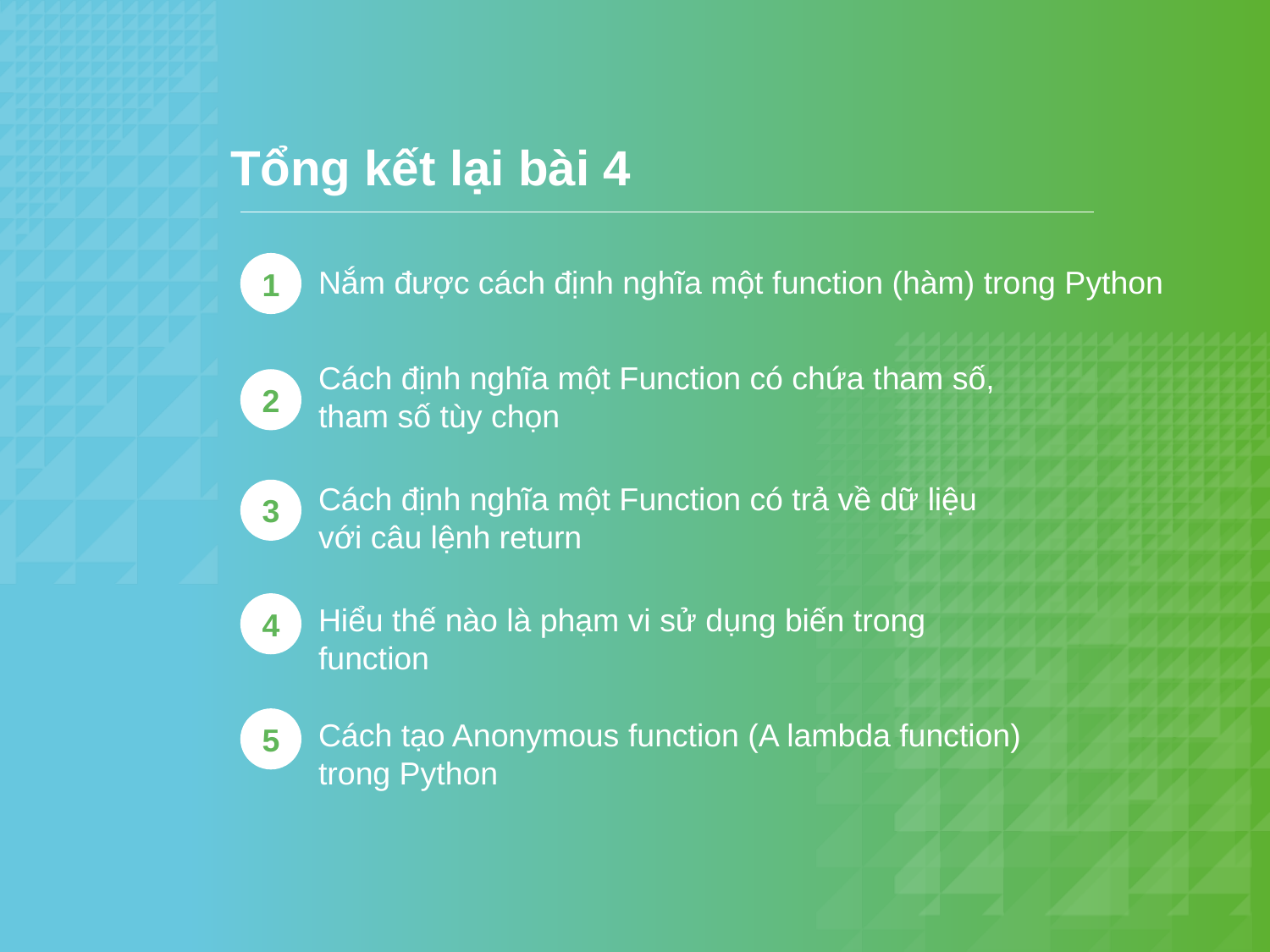

Tổng kết lại bài 4
1
Nắm được cách định nghĩa một function (hàm) trong Python
Cách định nghĩa một Function có chứa tham số, tham số tùy chọn
2
Cách định nghĩa một Function có trả về dữ liệu với câu lệnh return
3
4
Hiểu thế nào là phạm vi sử dụng biến trong function
5
Cách tạo Anonymous function (A lambda function) trong Python